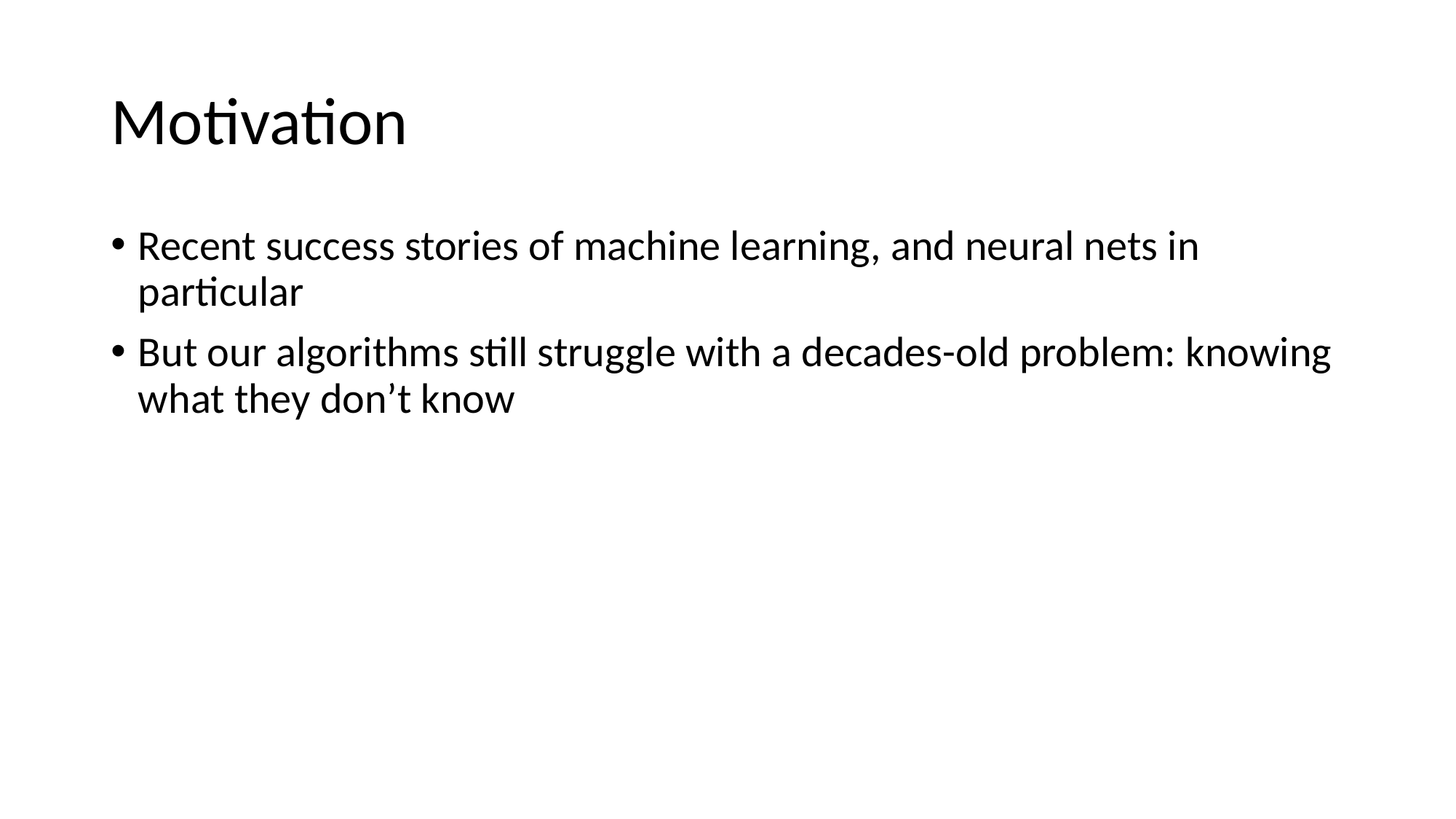

# Motivation
Recent success stories of machine learning, and neural nets in particular
But our algorithms still struggle with a decades-old problem: knowing what they don’t know